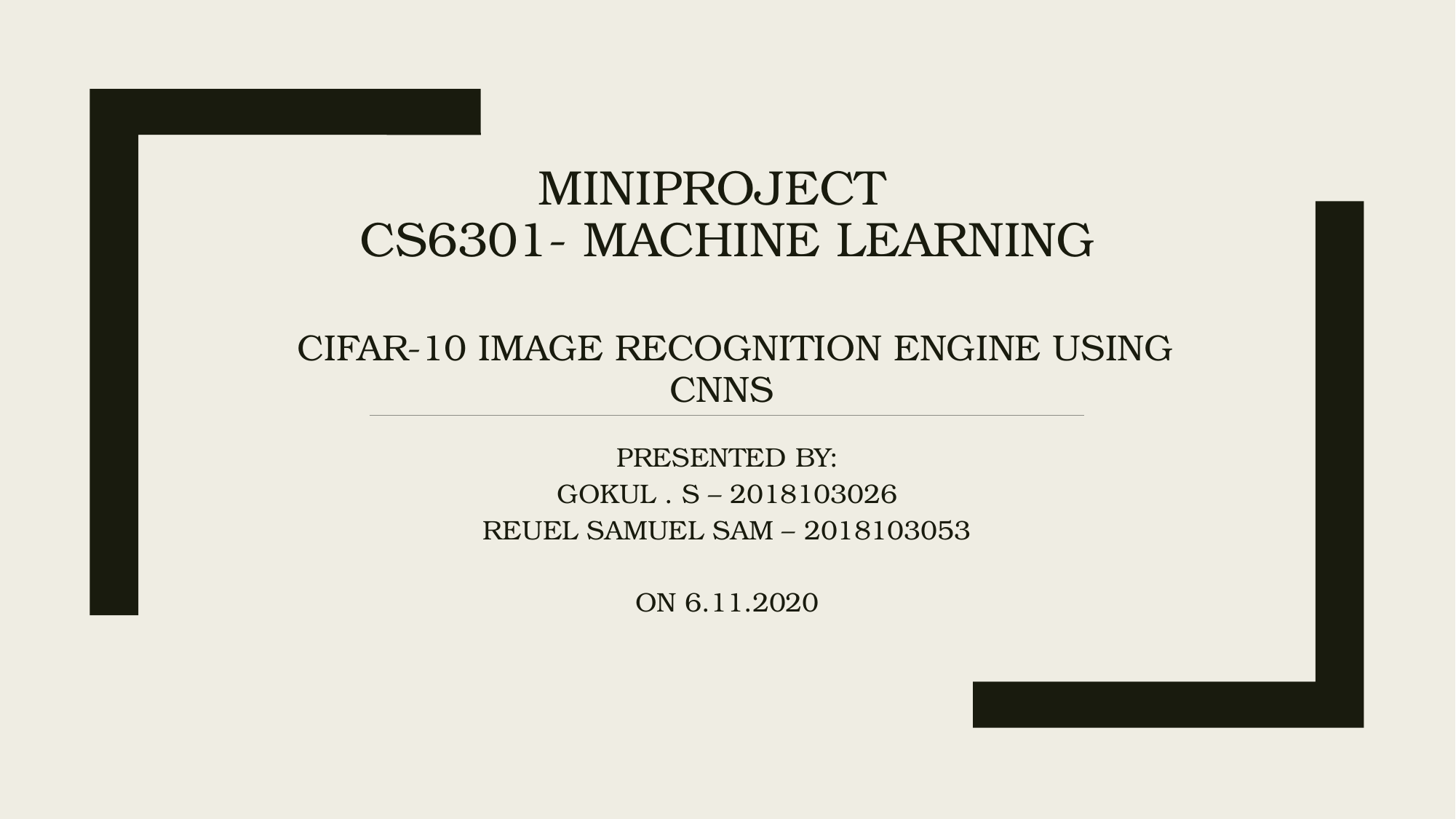

# MINIPROJECT CS6301- MACHINE LEARNING CIFAR-10 IMAGE RECOGNITION ENGINE USING CNNs
PRESENTED BY:
GOKUL . S – 2018103026
REUEL SAMUEL SAM – 2018103053

ON 6.11.2020